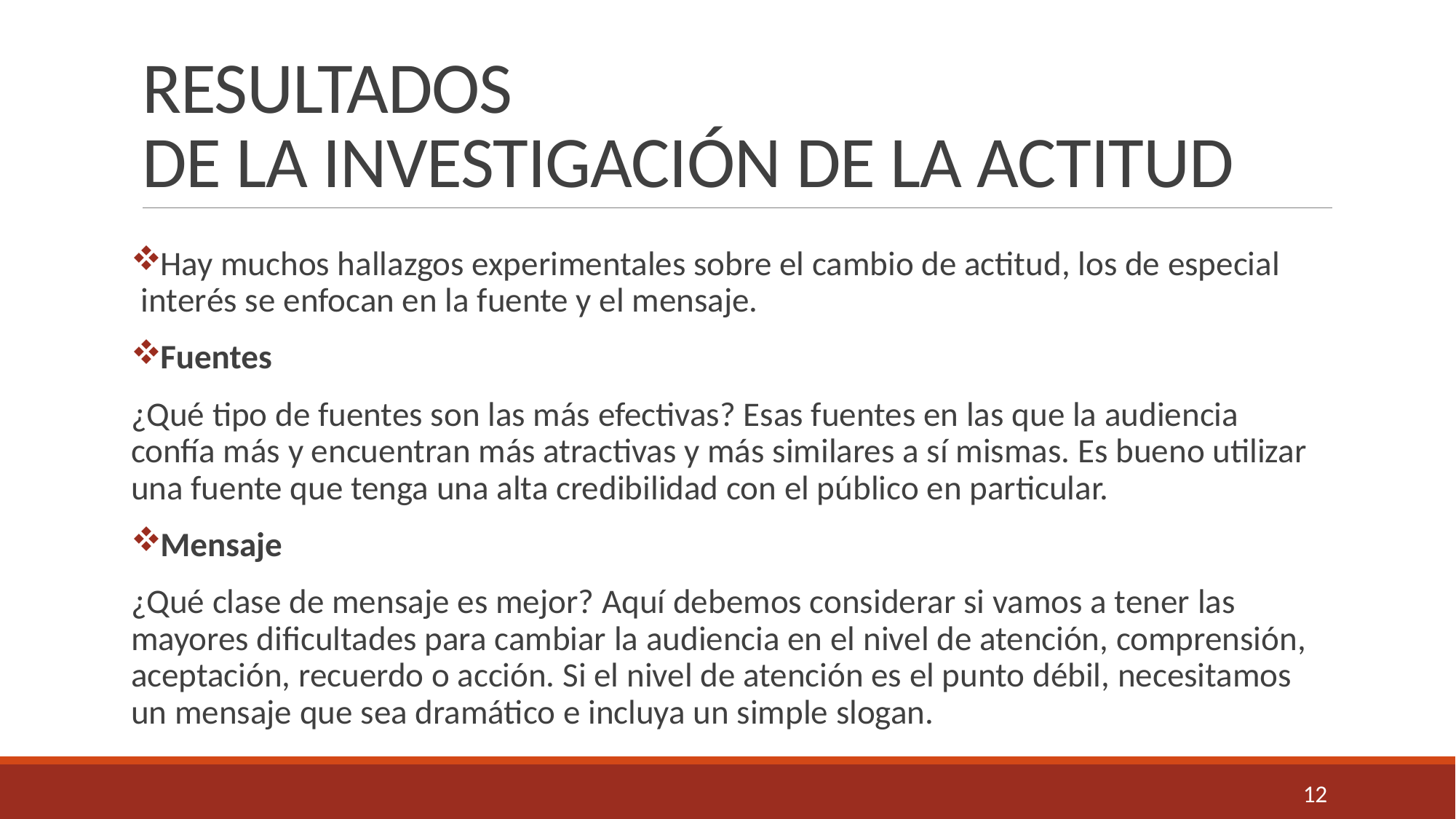

# RESULTADOS DE LA INVESTIGACIÓN DE LA ACTITUD
Hay muchos hallazgos experimentales sobre el cambio de actitud, los de especial interés se enfocan en la fuente y el mensaje.
Fuentes
¿Qué tipo de fuentes son las más efectivas? Esas fuentes en las que la audiencia confía más y encuentran más atractivas y más similares a sí mismas. Es bueno utilizar una fuente que tenga una alta credibilidad con el público en particular.
Mensaje
¿Qué clase de mensaje es mejor? Aquí debemos considerar si vamos a tener las mayores dificultades para cambiar la audiencia en el nivel de atención, comprensión, aceptación, recuerdo o acción. Si el nivel de atención es el punto débil, necesitamos un mensaje que sea dramático e incluya un simple slogan.
12